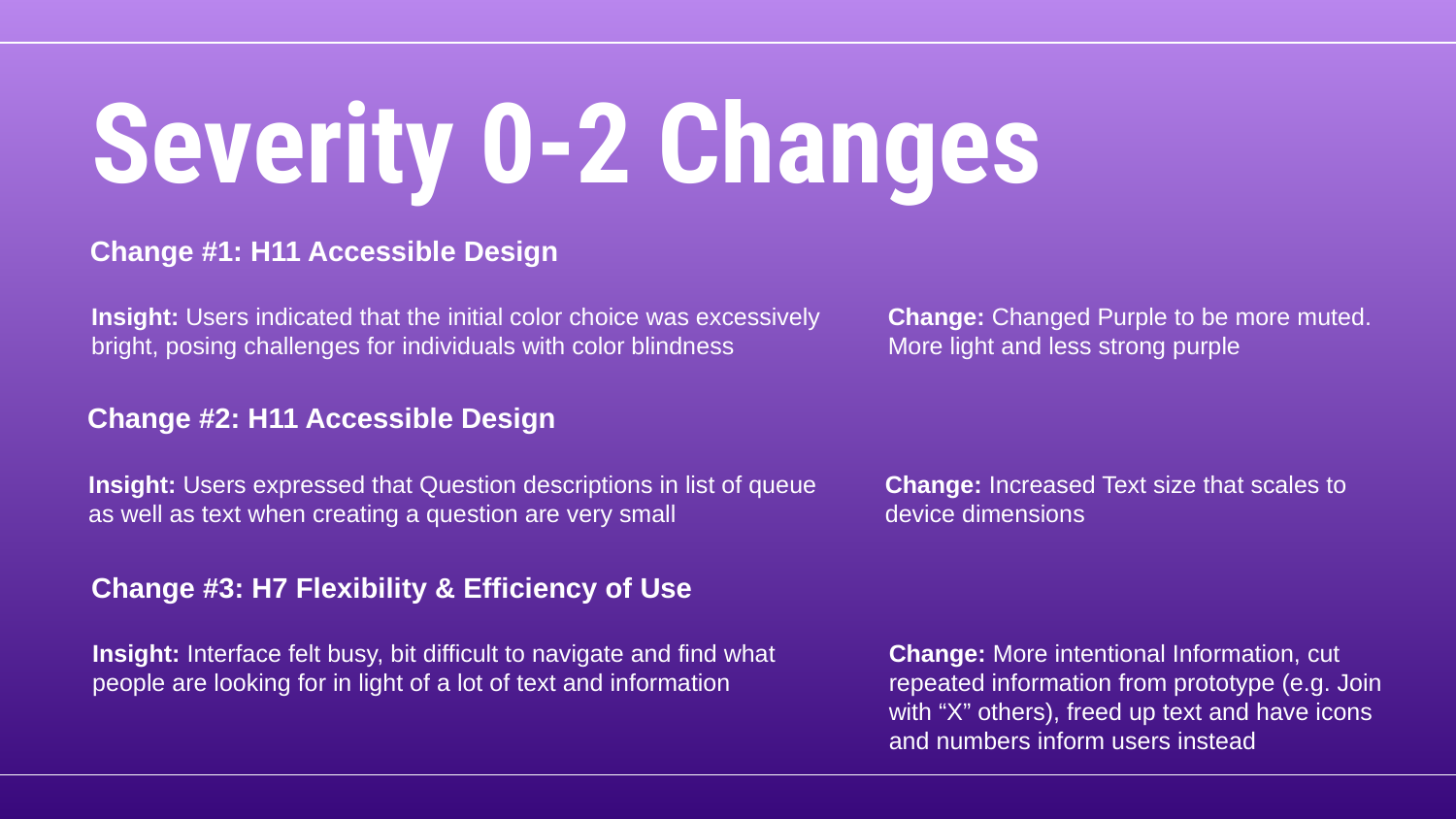

Severity 0-2 Changes

Change #1: H11 Accessible Design

Insight: Users indicated that the initial color choice was excessively bright, posing challenges for individuals with color blindness

Change: Changed Purple to be more muted. More light and less strong purple

Change #2: H11 Accessible Design

Insight: Users expressed that Question descriptions in list of queue as well as text when creating a question are very small

Change: Increased Text size that scales to device dimensions

Change #3: H7 Flexibility & Efficiency of Use

Insight: Interface felt busy, bit difficult to navigate and find what people are looking for in light of a lot of text and information

Change: More intentional Information, cut repeated information from prototype (e.g. Join with “X” others), freed up text and have icons and numbers inform users instead